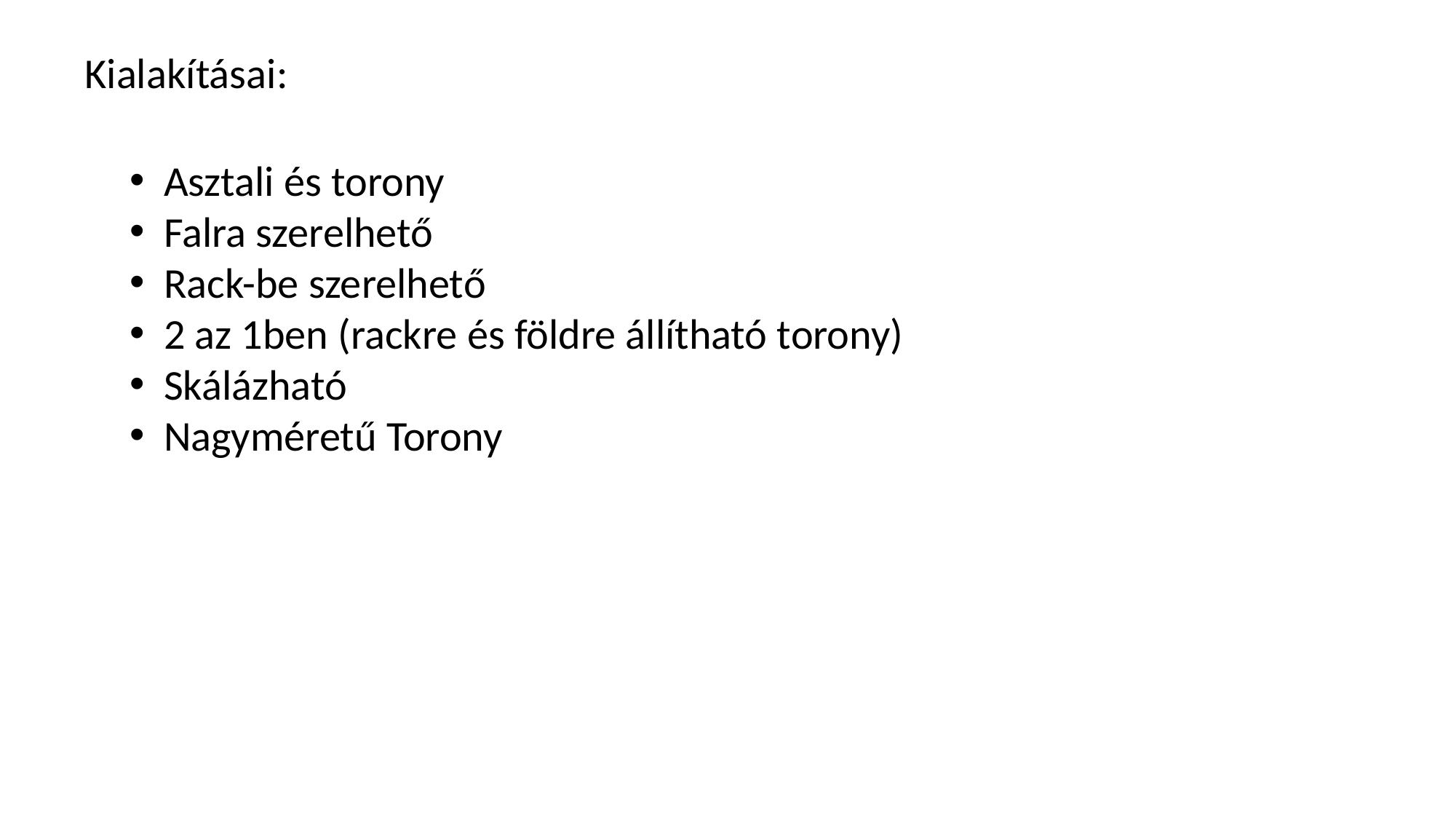

Kialakításai:
Asztali és torony
Falra szerelhető
Rack-be szerelhető
2 az 1ben (rackre és földre állítható torony)
Skálázható
Nagyméretű Torony